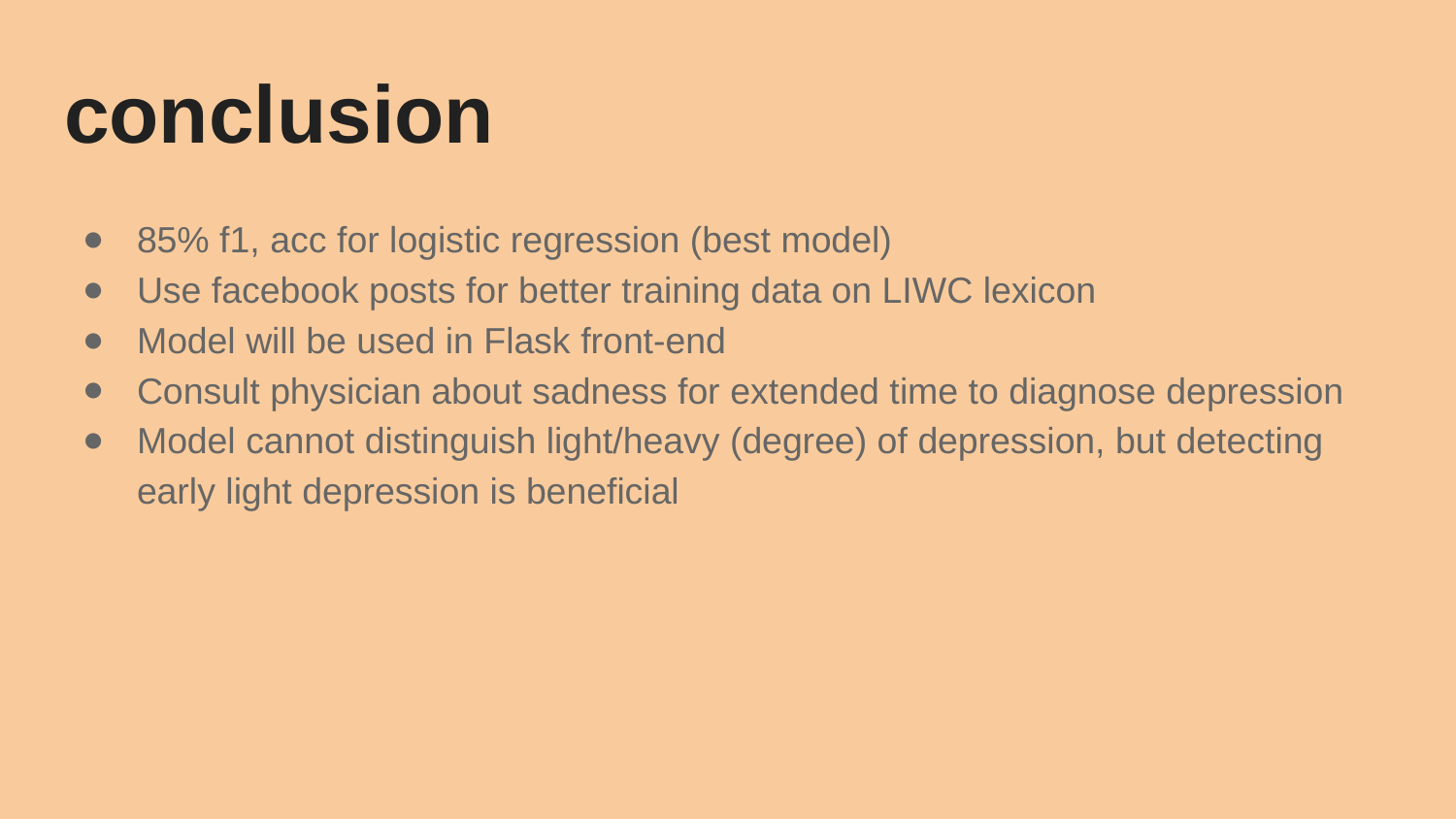

# conclusion
85% f1, acc for logistic regression (best model)
Use facebook posts for better training data on LIWC lexicon
Model will be used in Flask front-end
Consult physician about sadness for extended time to diagnose depression
Model cannot distinguish light/heavy (degree) of depression, but detecting early light depression is beneficial